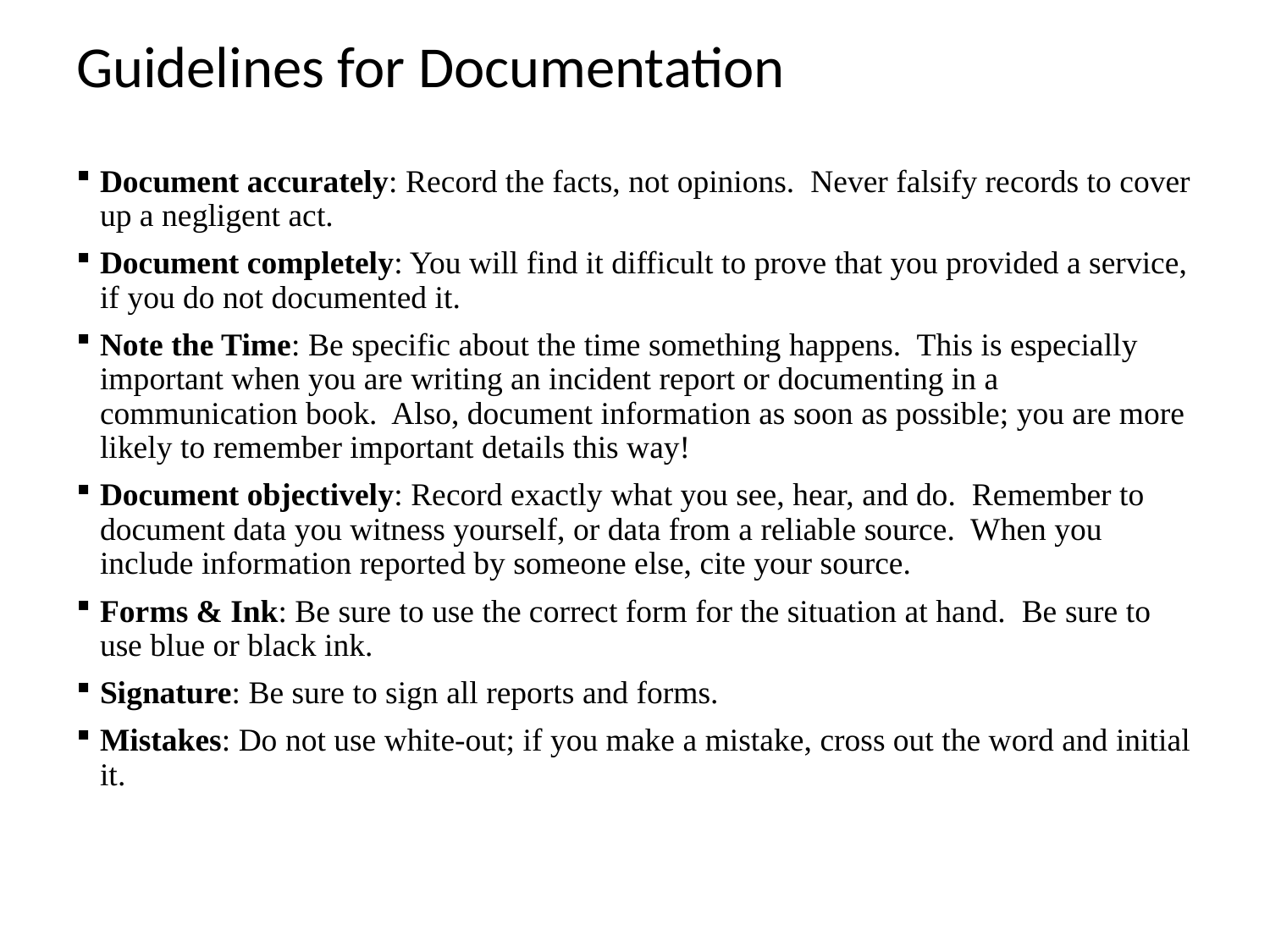

# Guidelines for Documentation
Document accurately: Record the facts, not opinions.  Never falsify records to cover up a negligent act.
Document completely: You will find it difficult to prove that you provided a service, if you do not documented it.
Note the Time: Be specific about the time something happens.  This is especially important when you are writing an incident report or documenting in a communication book.  Also, document information as soon as possible; you are more likely to remember important details this way!
Document objectively: Record exactly what you see, hear, and do.  Remember to document data you witness yourself, or data from a reliable source.  When you include information reported by someone else, cite your source.
Forms & Ink: Be sure to use the correct form for the situation at hand.  Be sure to use blue or black ink.
Signature: Be sure to sign all reports and forms.
Mistakes: Do not use white-out; if you make a mistake, cross out the word and initial it.